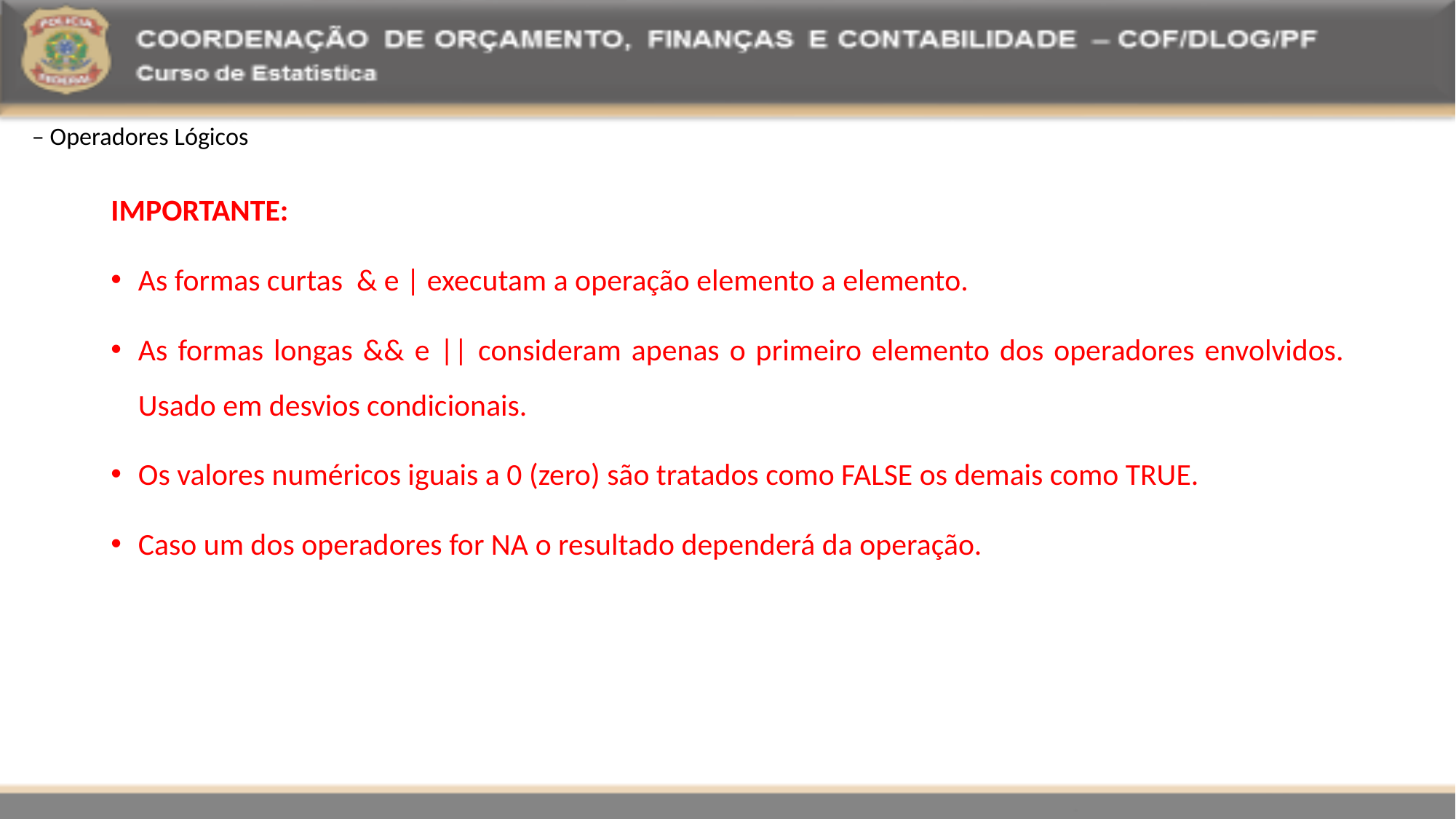

# – Operadores Lógicos
IMPORTANTE:
As formas curtas  & e | executam a operação elemento a elemento.
As formas longas && e || consideram apenas o primeiro elemento dos operadores envolvidos. Usado em desvios condicionais.
Os valores numéricos iguais a 0 (zero) são tratados como FALSE os demais como TRUE.
Caso um dos operadores for NA o resultado dependerá da operação.